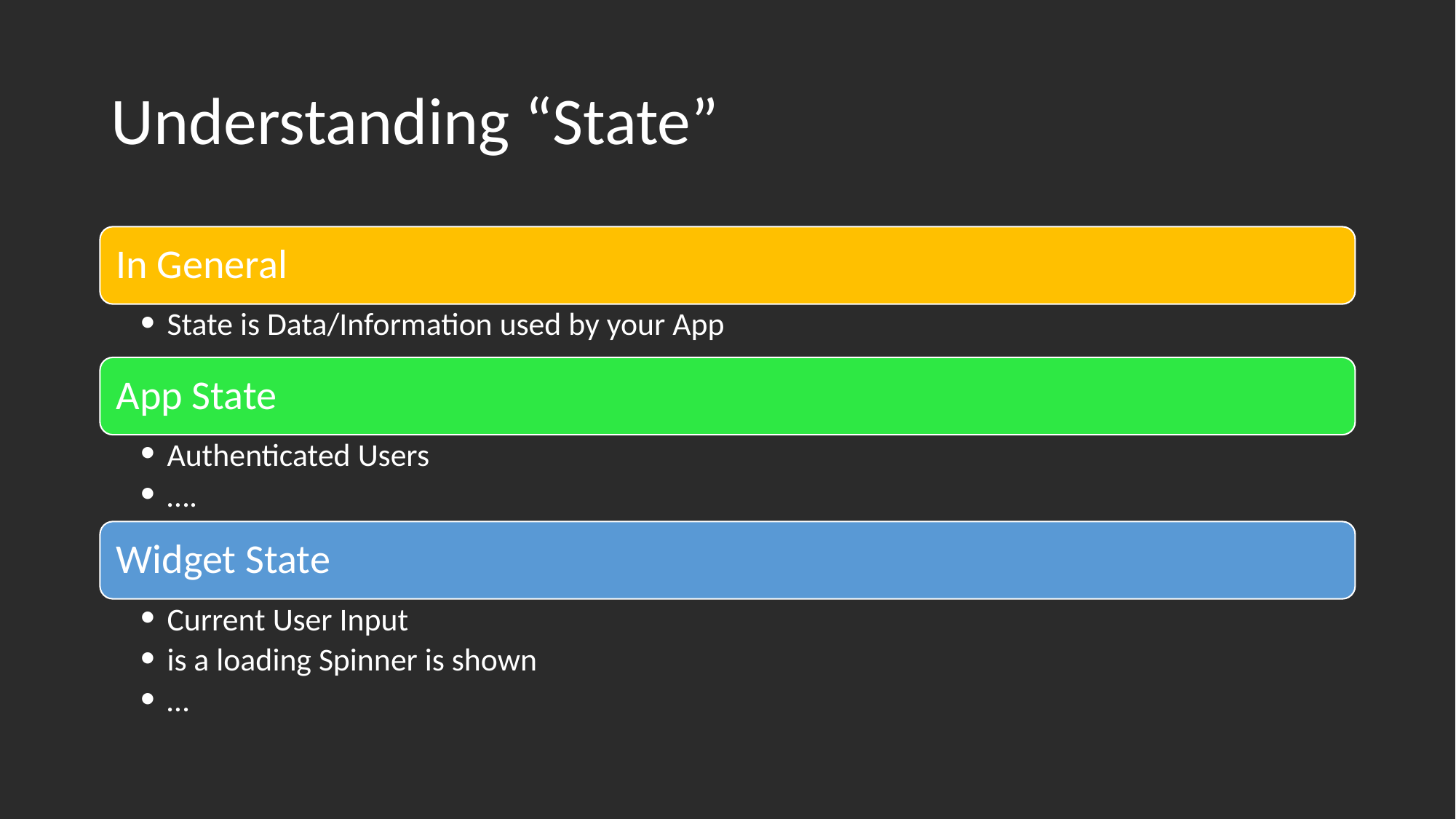

# Understanding “State”

In General

State is Data/Information used by your App

App State

Authenticated Users
….

Widget State

Current User Input
is a loading Spinner is shown
…